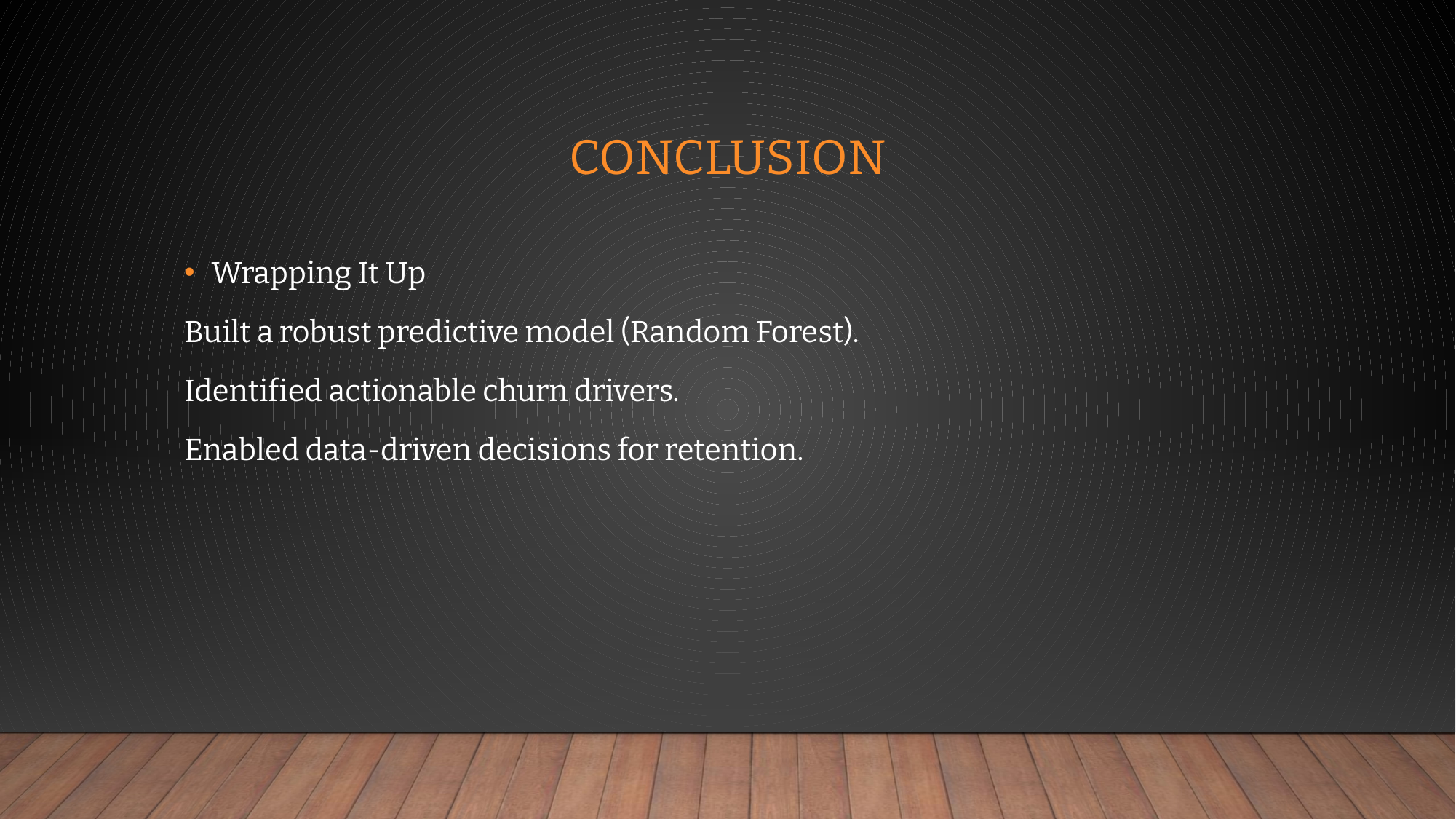

# Conclusion
Wrapping It Up
Built a robust predictive model (Random Forest).
Identified actionable churn drivers.
Enabled data-driven decisions for retention.